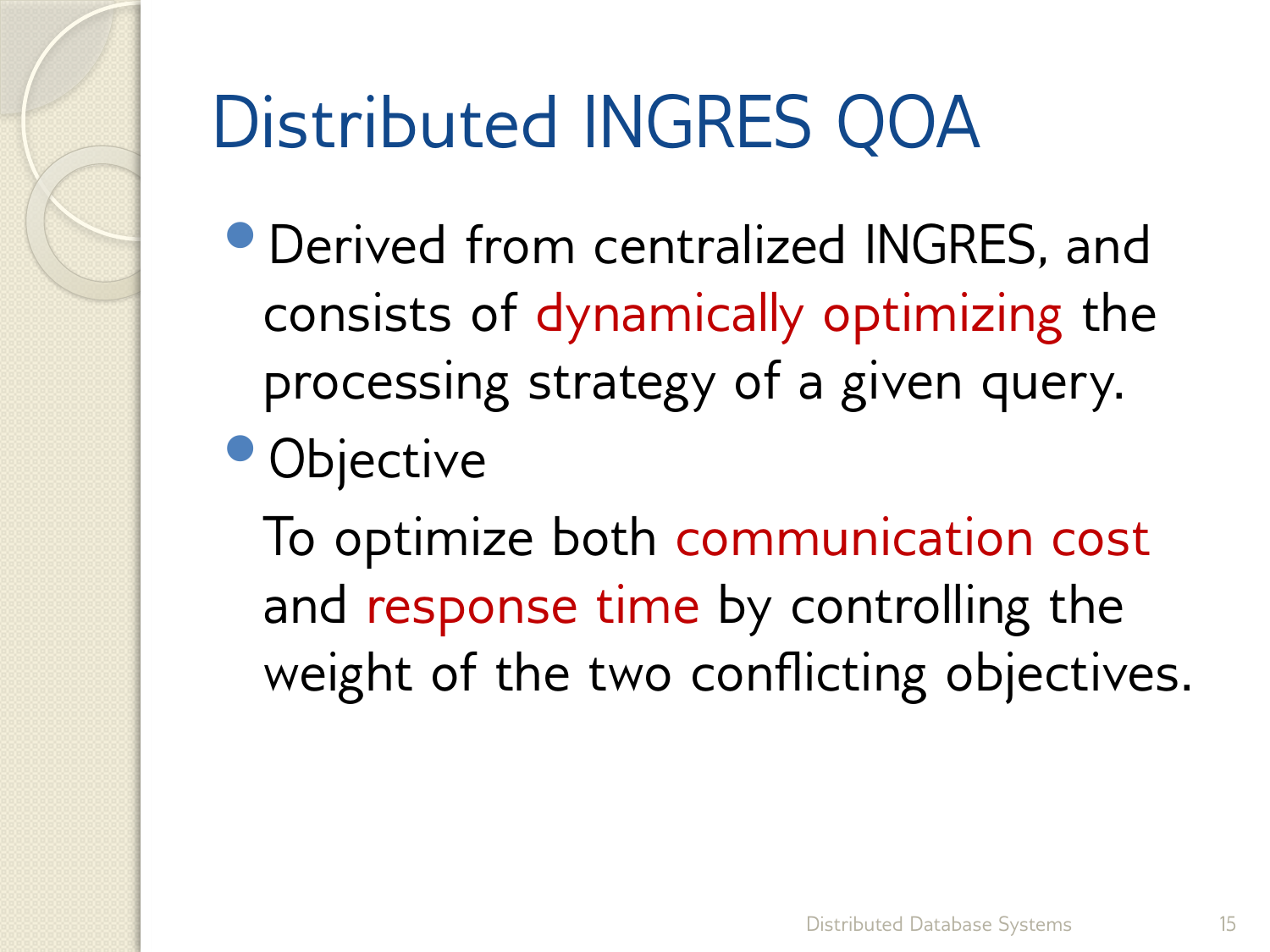

# Distributed INGRES QOA
Derived from centralized INGRES, and consists of dynamically optimizing the processing strategy of a given query.
Objective
	To optimize both communication cost and response time by controlling the weight of the two conflicting objectives.

Distributed Database Systems
15